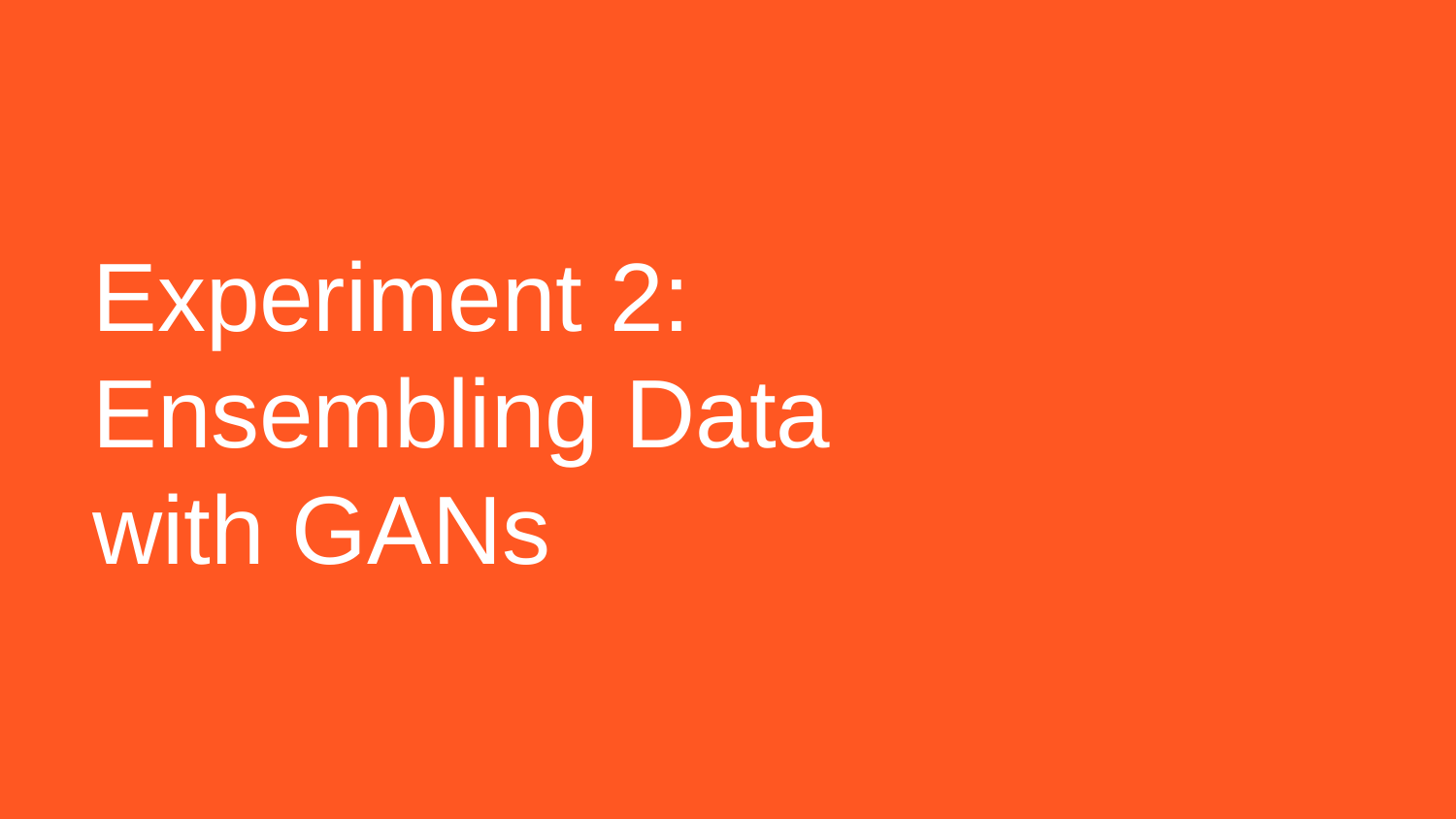

# Experiment 2: Ensembling Data with GANs